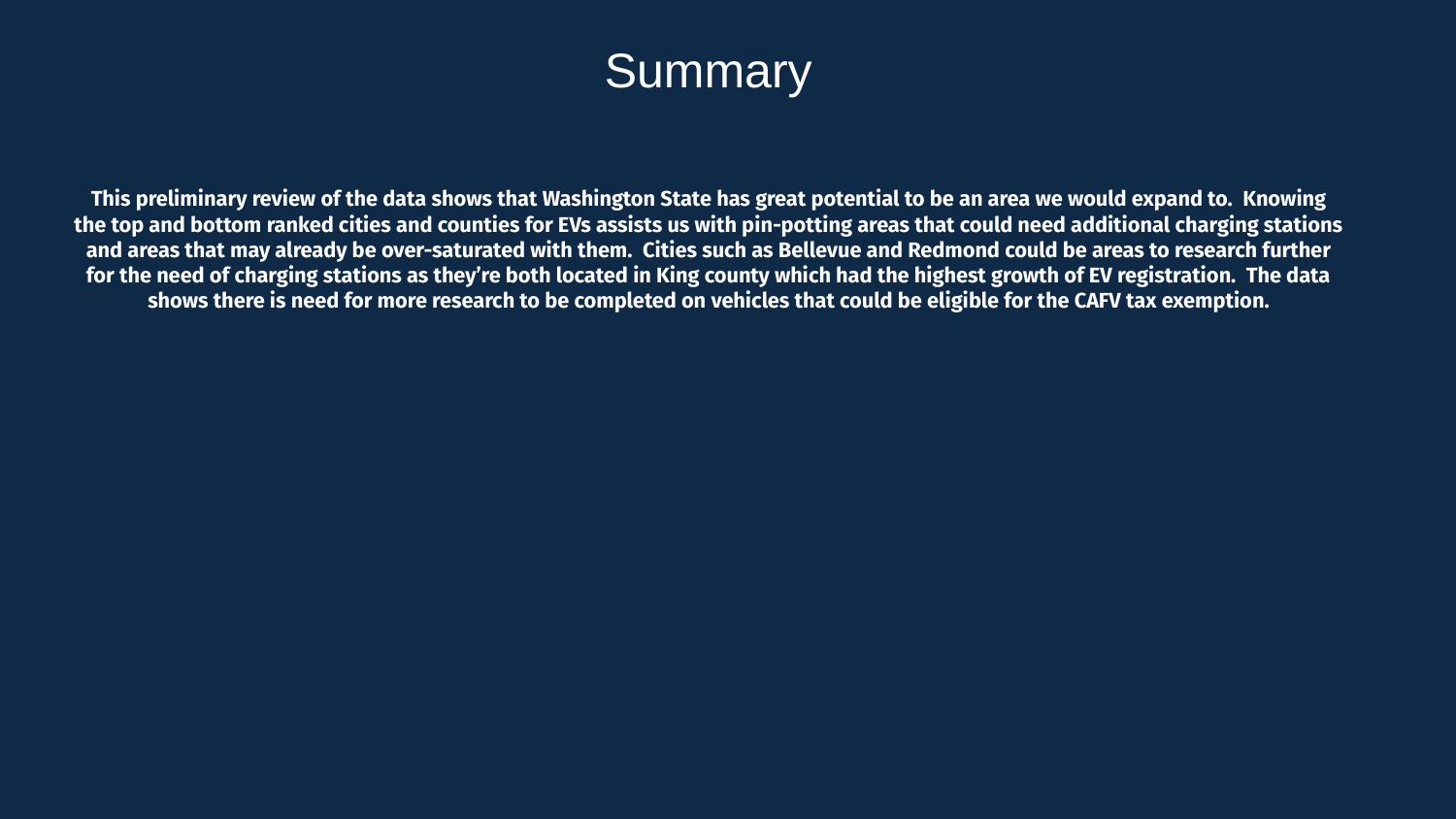

Summary
This preliminary review of the data shows that Washington State has great potential to be an area we would expand to.  Knowing the top and bottom ranked cities and counties for EVs assists us with pin-potting areas that could need additional charging stations and areas that may already be over-saturated with them.  Cities such as Bellevue and Redmond could be areas to research further for the need of charging stations as they’re both located in King county which had the highest growth of EV registration.  The data shows there is need for more research to be completed on vehicles that could be eligible for the CAFV tax exemption.